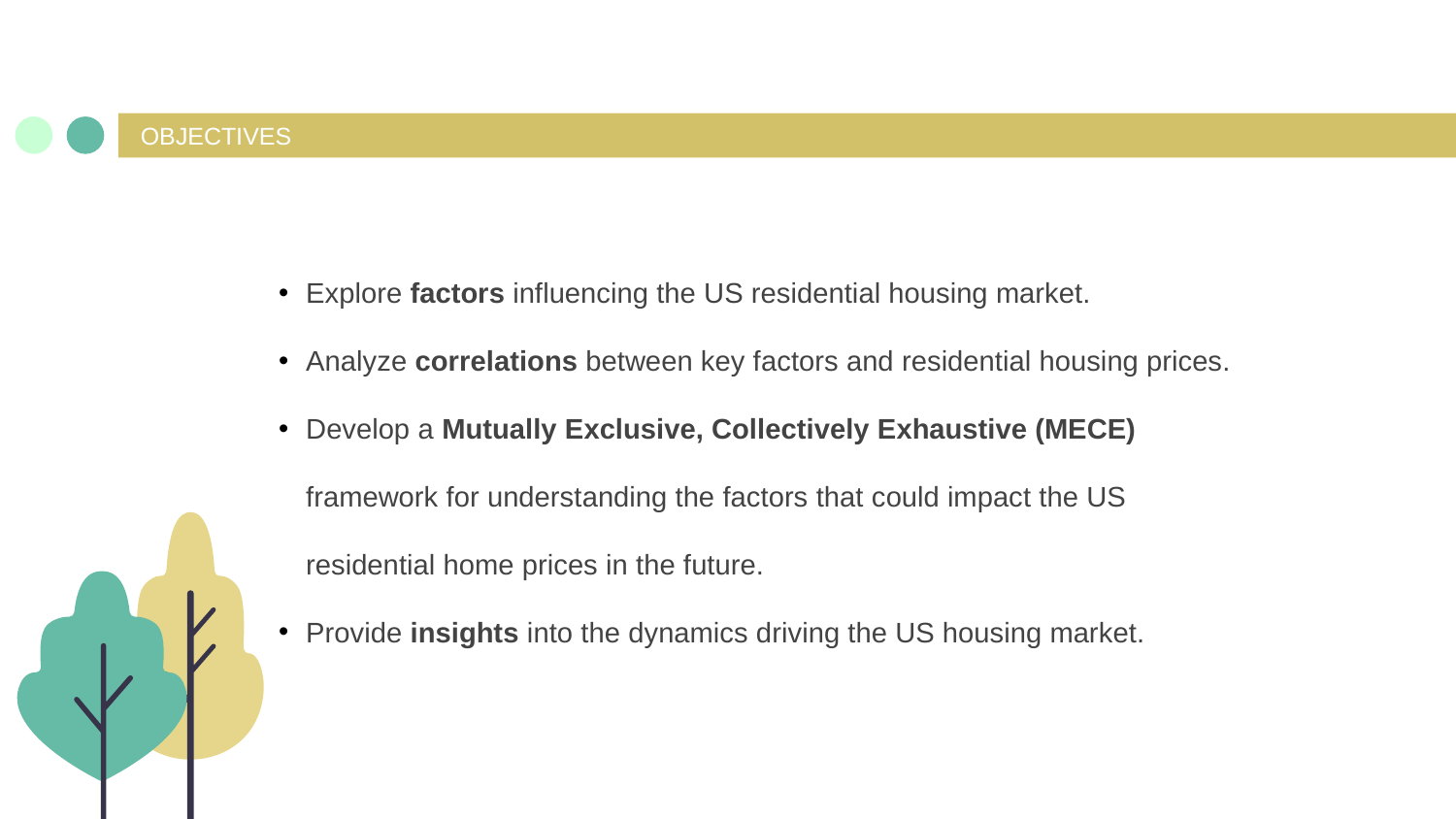

# OBJECTIVES
Explore factors influencing the US residential housing market.
Analyze correlations between key factors and residential housing prices.
Develop a Mutually Exclusive, Collectively Exhaustive (MECE) framework for understanding the factors that could impact the US residential home prices in the future.
Provide insights into the dynamics driving the US housing market.